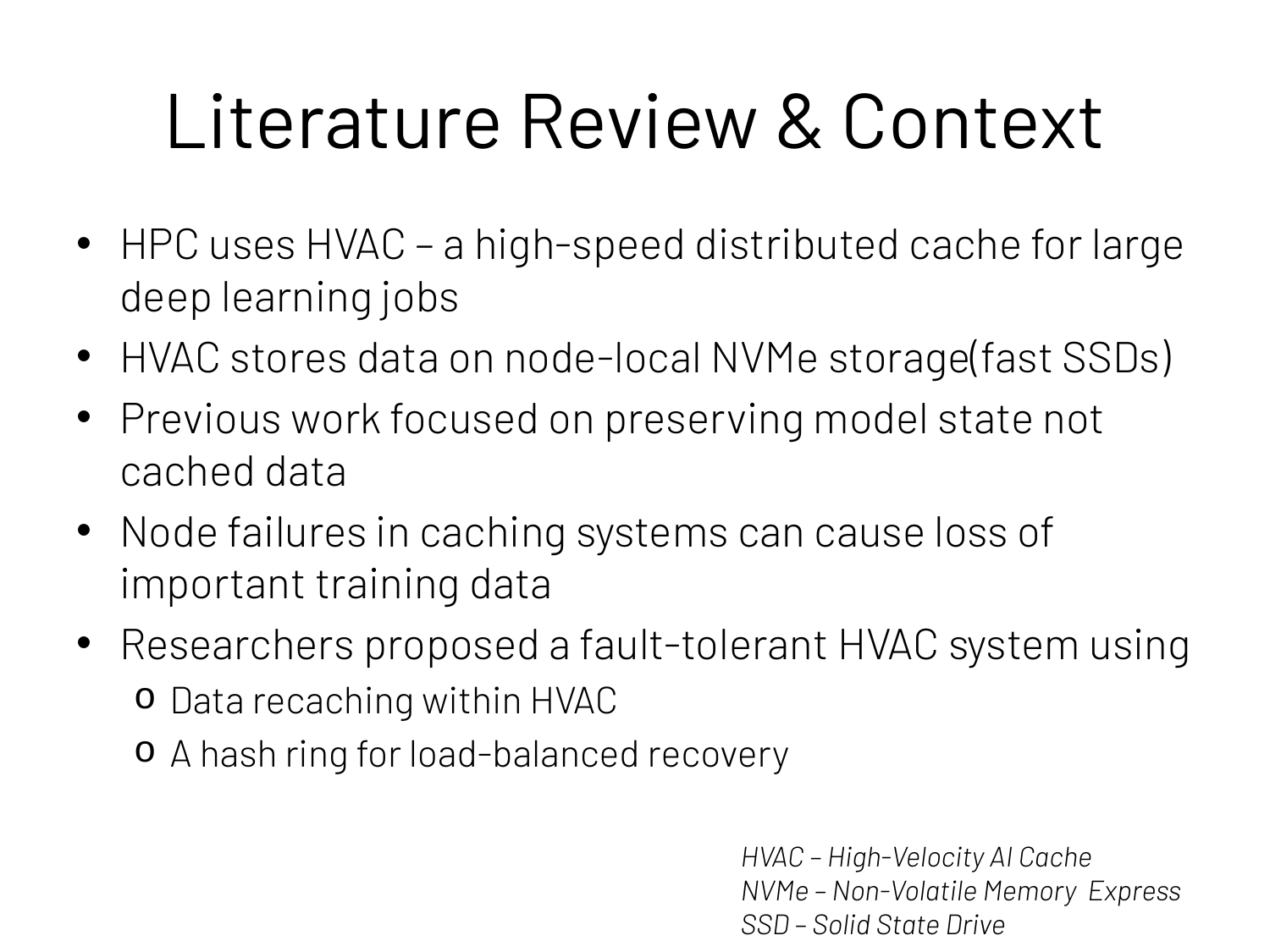

# Literature Review & Context
HPC uses HVAC – a high-speed distributed cache for large deep learning jobs
HVAC stores data on node-local NVMe storage(fast SSDs)
Previous work focused on preserving model state not cached data
Node failures in caching systems can cause loss of important training data
Researchers proposed a fault-tolerant HVAC system using
Data recaching within HVAC
A hash ring for load-balanced recovery
HVAC – High-Velocity AI Cache
NVMe – Non-Volatile Memory  Express
SSD – Solid State Drive